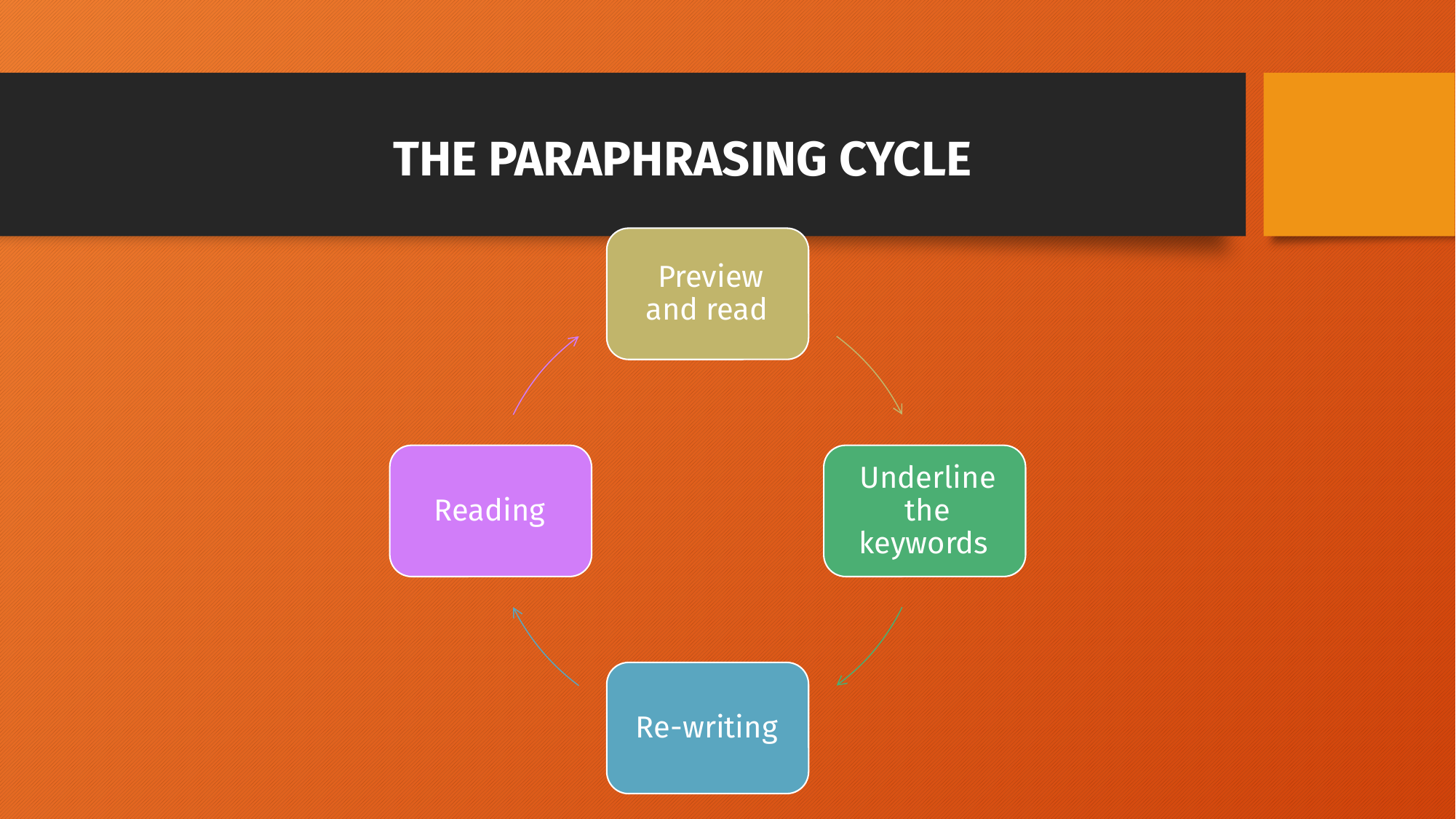

THE PARAPHRASING CYCLE
Preview and read
Underline the keywords
Re-writing
Reading